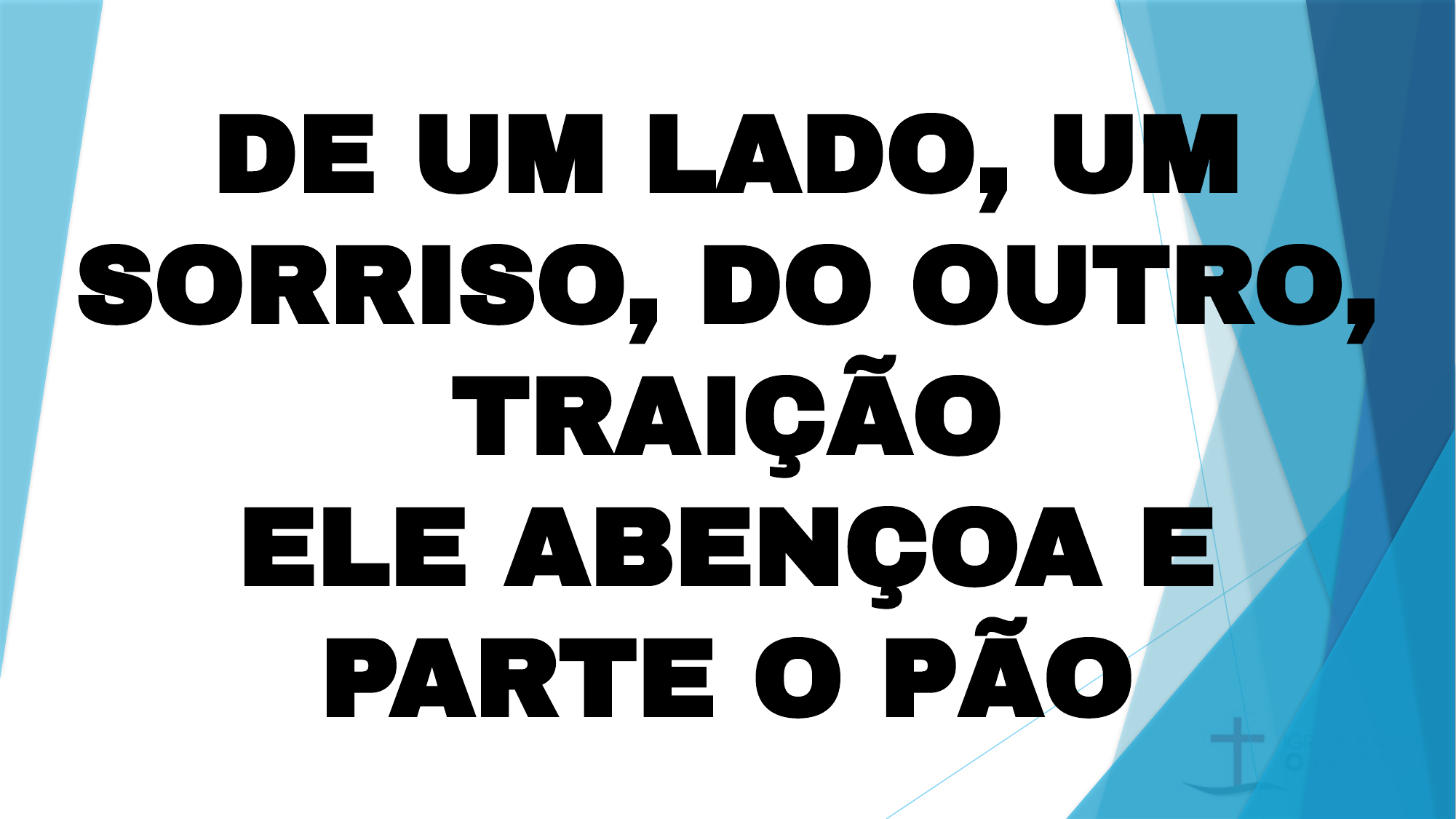

# DE UM LADO, UM SORRISO, DO OUTRO, TRAIÇÃO ELE ABENÇOA E PARTE O PÃO